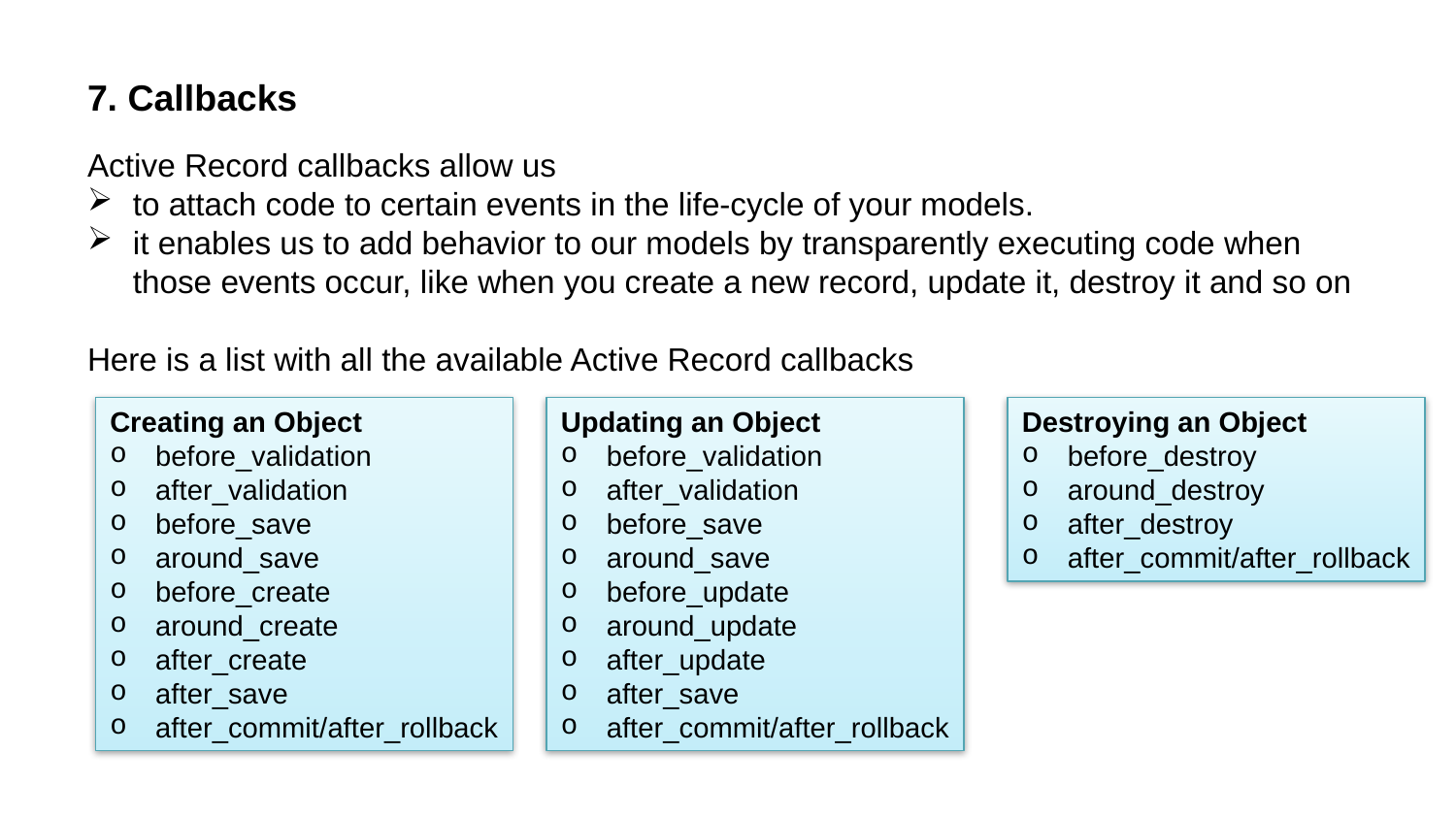

# 7. Callbacks
Active Record callbacks allow us
to attach code to certain events in the life-cycle of your models.
it enables us to add behavior to our models by transparently executing code when those events occur, like when you create a new record, update it, destroy it and so on

Here is a list with all the available Active Record callbacks
Creating an Object
before_validation
after_validation
before_save
around_save
before_create
around_create
after_create
after_save
after_commit/after_rollback
Destroying an Object
before_destroy
around_destroy
after_destroy
after_commit/after_rollback
Updating an Object
before_validation
after_validation
before_save
around_save
before_update
around_update
after_update
after_save
after_commit/after_rollback